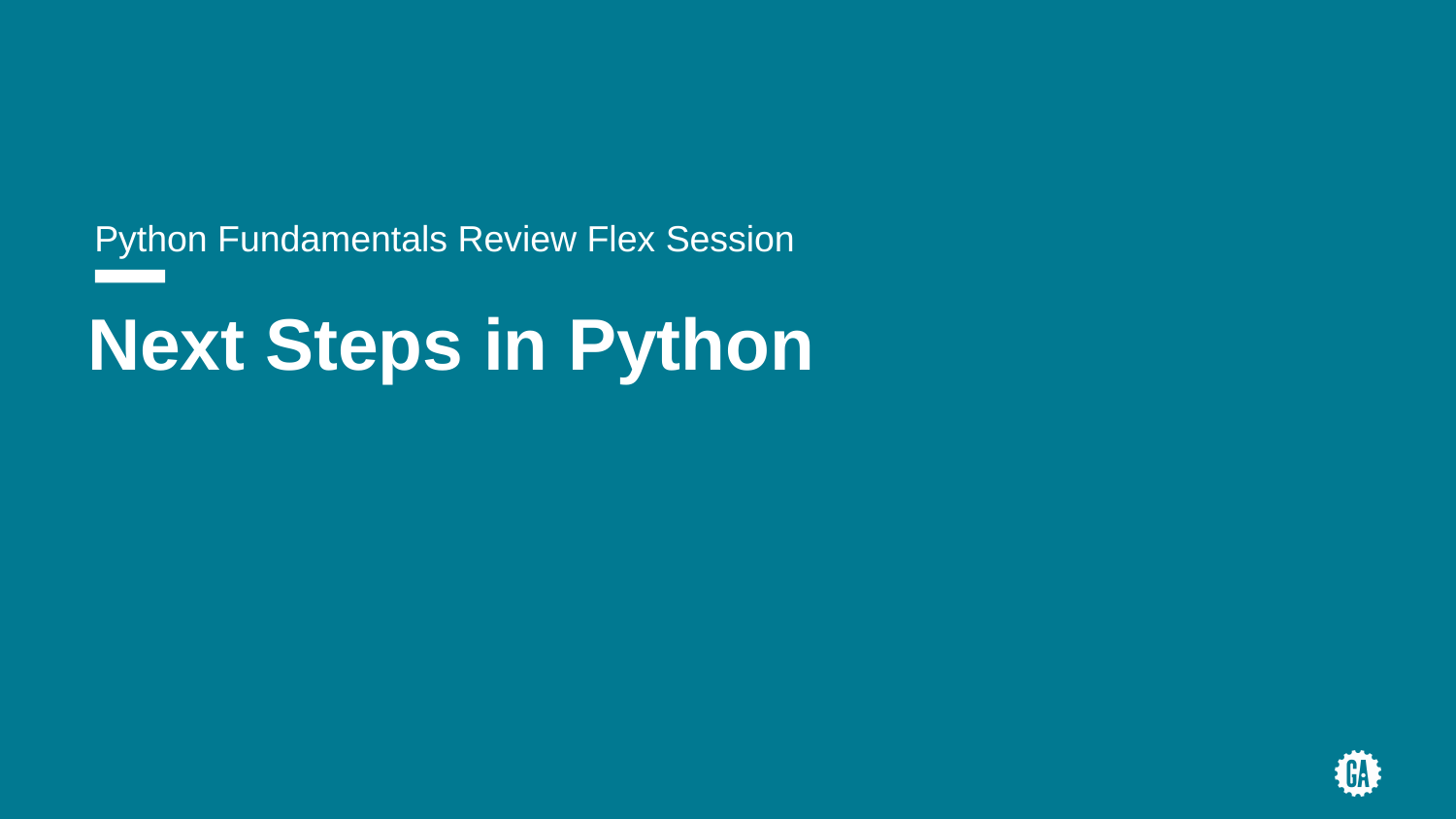

Python Fundamentals Review Flex Session

# Next Steps in Python